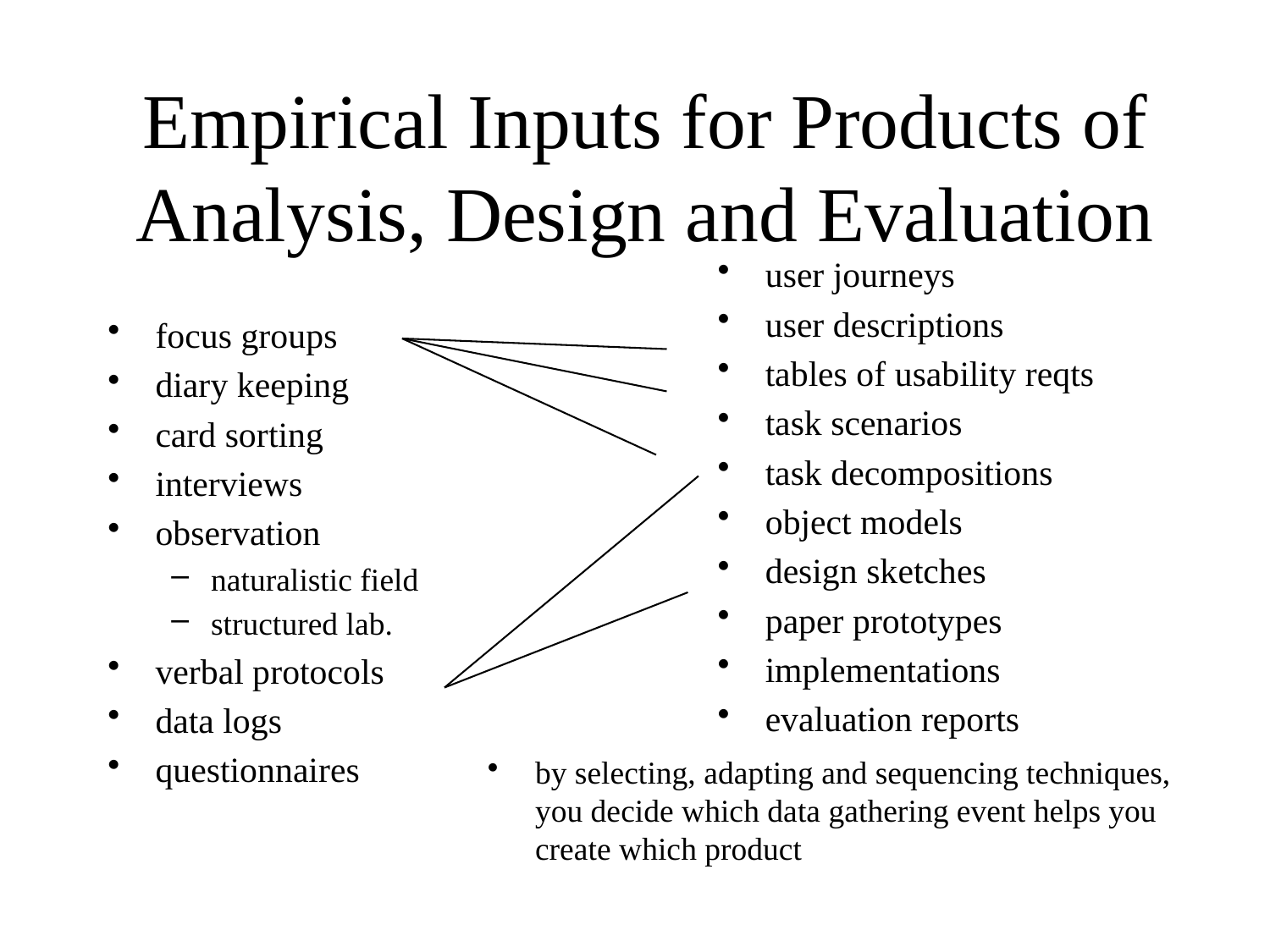

# Empirical Inputs for Products of Analysis, Design and Evaluation
user journeys
user descriptions
tables of usability reqts
task scenarios
task decompositions
object models
design sketches
paper prototypes
implementations
evaluation reports

focus groups
diary keeping
card sorting
interviews
observation
naturalistic field
structured lab.
verbal protocols
data logs
questionnaires

by selecting, adapting and sequencing techniques, you decide which data gathering event helps you create which product